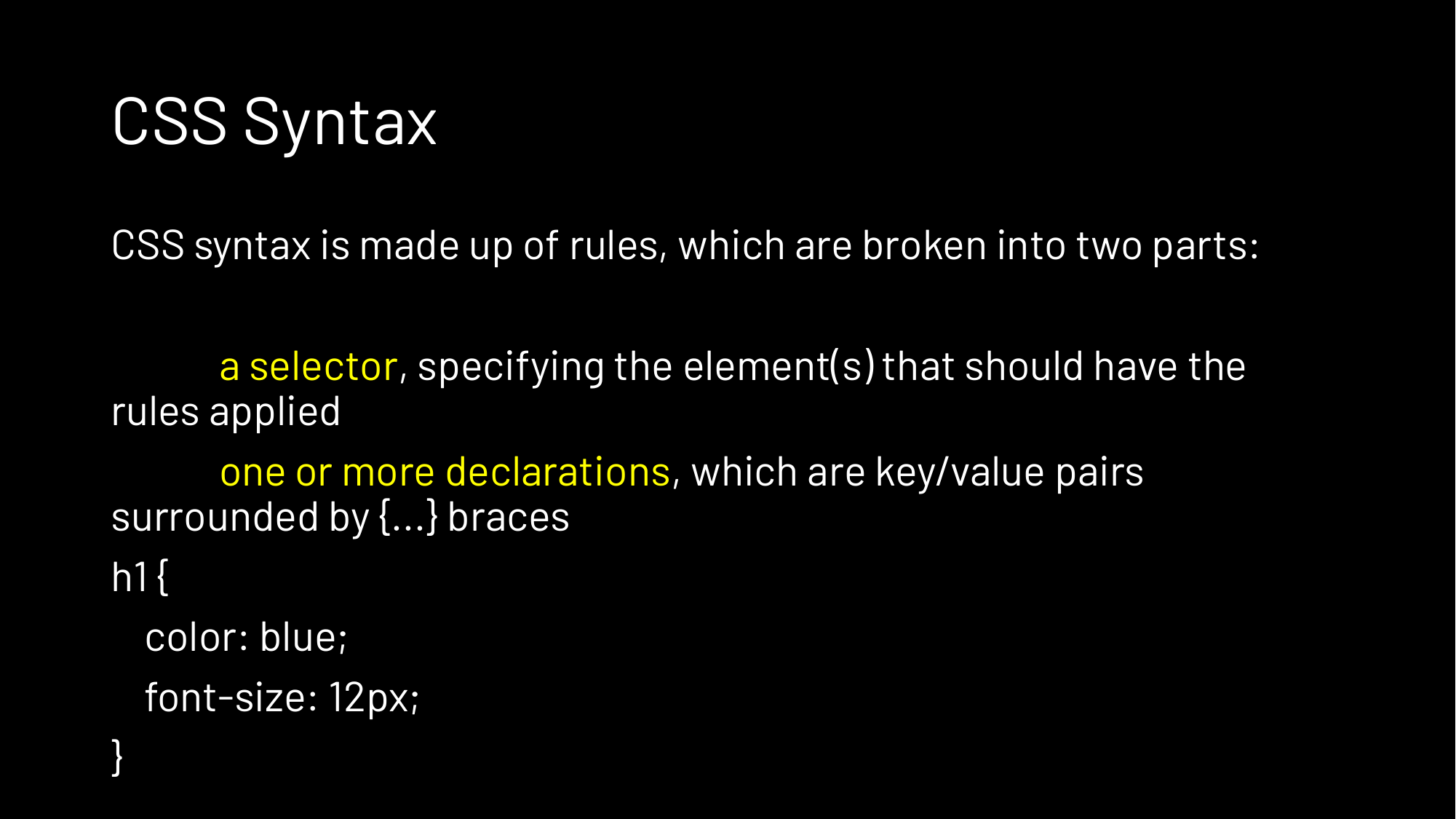

# CSS Syntax
CSS syntax is made up of rules, which are broken into two parts:

	a selector, specifying the element(s) that should have the 	rules applied
	one or more declarations, which are key/value pairs 	surrounded by {...} braces
h1 {
    color: blue;
    font-size: 12px;
}